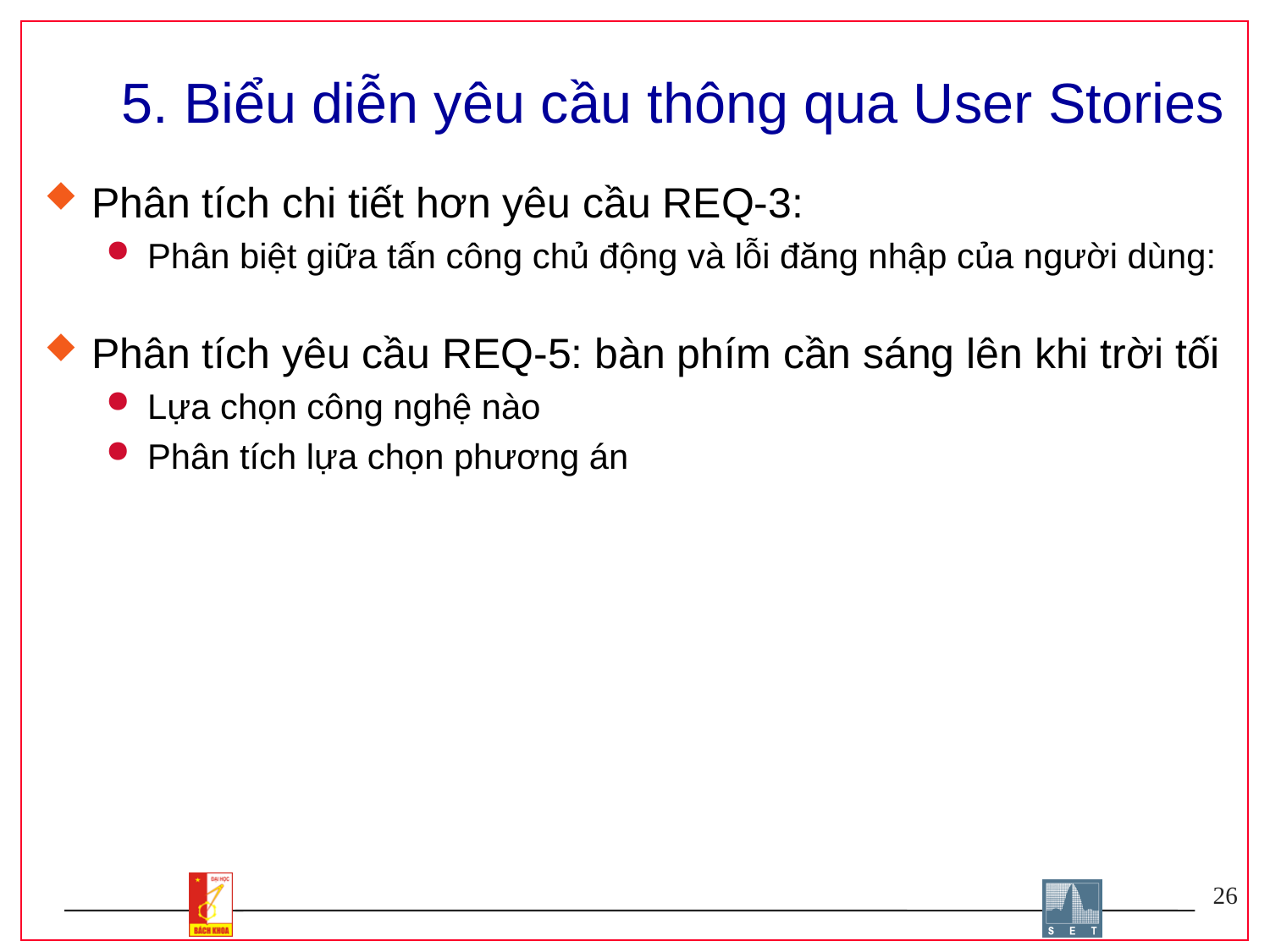

# 5. Biểu diễn yêu cầu thông qua User Stories
Phân tích chi tiết hơn yêu cầu REQ-3:
Phân biệt giữa tấn công chủ động và lỗi đăng nhập của người dùng:
Phân tích yêu cầu REQ-5: bàn phím cần sáng lên khi trời tối
Lựa chọn công nghệ nào
Phân tích lựa chọn phương án
26